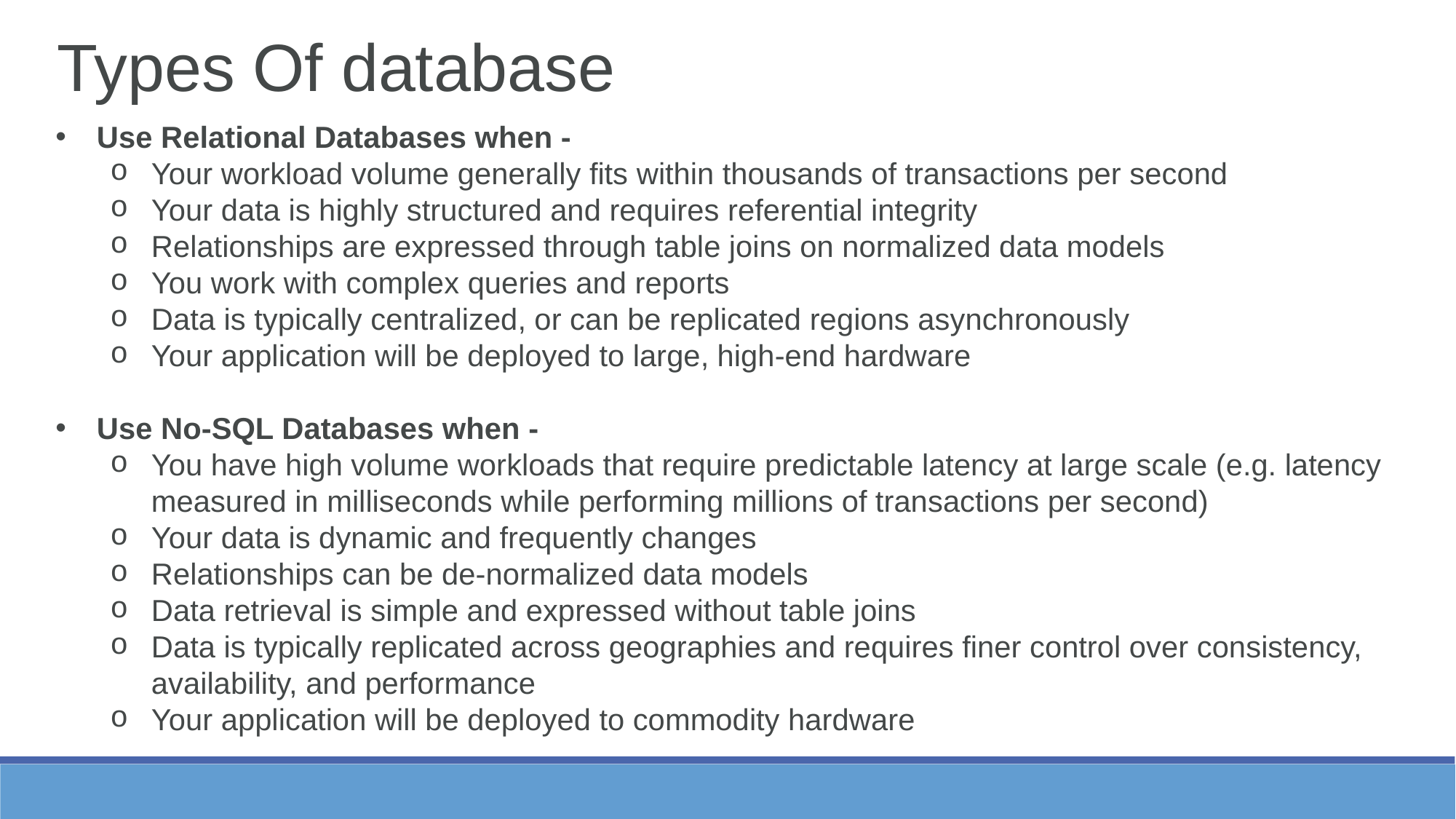

Types Of database

Use Relational Databases when -
Your workload volume generally fits within thousands of transactions per second
Your data is highly structured and requires referential integrity
Relationships are expressed through table joins on normalized data models
You work with complex queries and reports
Data is typically centralized, or can be replicated regions asynchronously
Your application will be deployed to large, high-end hardware

Use No-SQL Databases when -
You have high volume workloads that require predictable latency at large scale (e.g. latency measured in milliseconds while performing millions of transactions per second)
Your data is dynamic and frequently changes
Relationships can be de-normalized data models
Data retrieval is simple and expressed without table joins
Data is typically replicated across geographies and requires finer control over consistency, availability, and performance
Your application will be deployed to commodity hardware